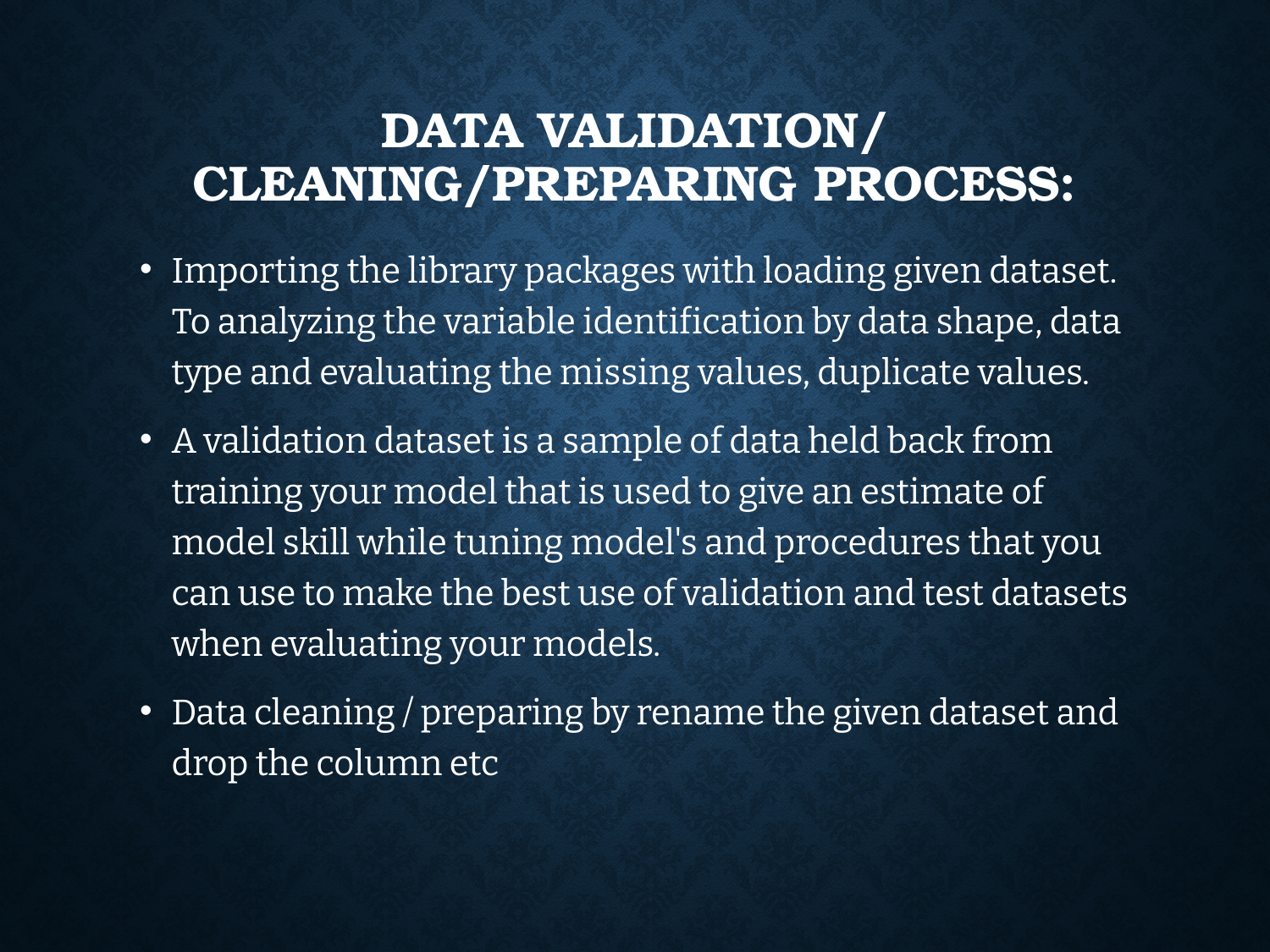

# Data Validation/ Cleaning/Preparing Process:
Importing the library packages with loading given dataset. To analyzing the variable identification by data shape, data type and evaluating the missing values, duplicate values.
A validation dataset is a sample of data held back from training your model that is used to give an estimate of model skill while tuning model's and procedures that you can use to make the best use of validation and test datasets when evaluating your models.
Data cleaning / preparing by rename the given dataset and drop the column etc